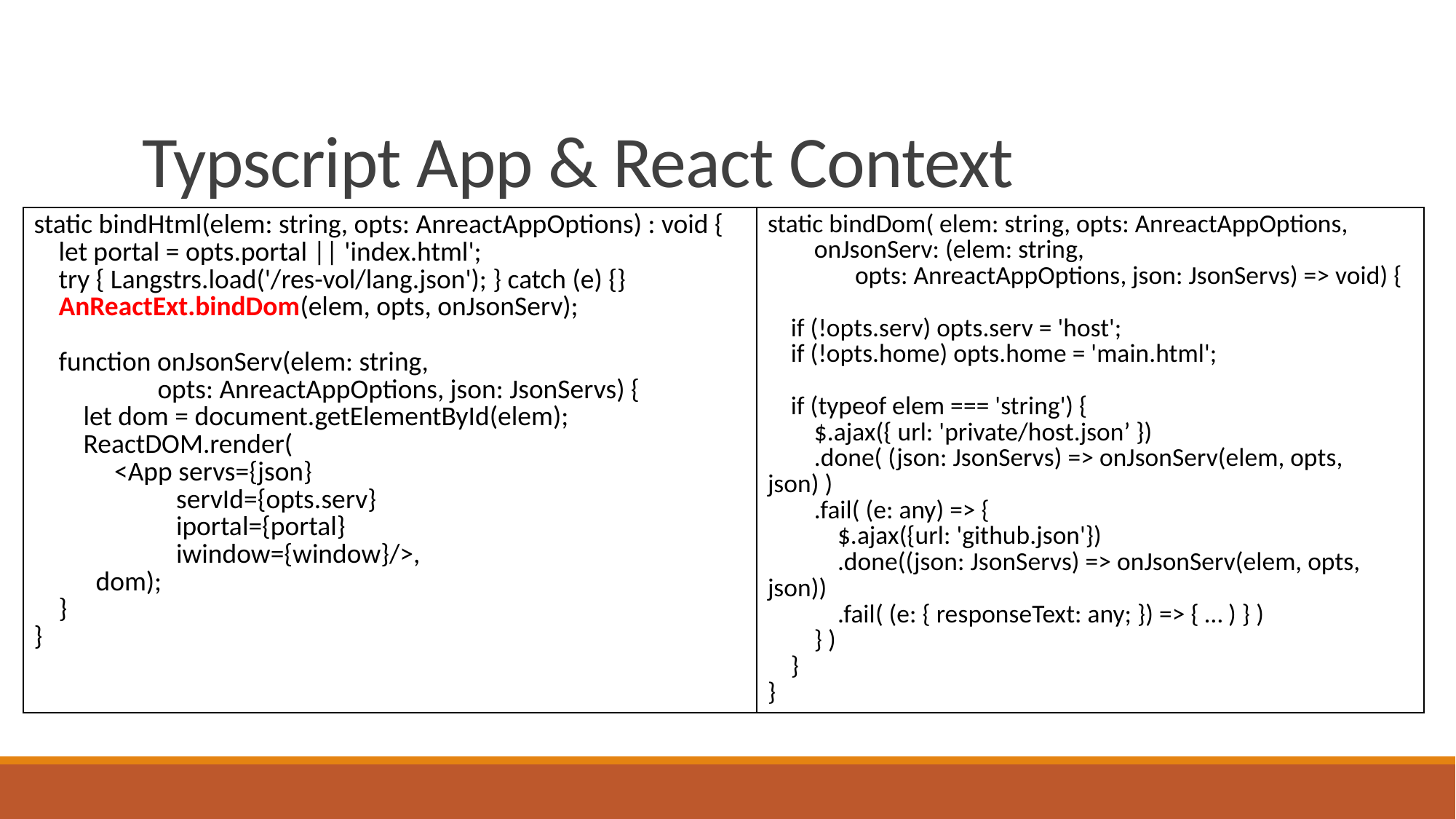

# Typscript App & React Context
| static bindHtml(elem: string, opts: AnreactAppOptions) : void { let portal = opts.portal || 'index.html'; try { Langstrs.load('/res-vol/lang.json'); } catch (e) {} AnReactExt.bindDom(elem, opts, onJsonServ); function onJsonServ(elem: string, opts: AnreactAppOptions, json: JsonServs) { let dom = document.getElementById(elem); ReactDOM.render( <App servs={json} servId={opts.serv} iportal={portal} iwindow={window}/>, dom); } } | static bindDom( elem: string, opts: AnreactAppOptions, onJsonServ: (elem: string, opts: AnreactAppOptions, json: JsonServs) => void) { if (!opts.serv) opts.serv = 'host'; if (!opts.home) opts.home = 'main.html'; if (typeof elem === 'string') { $.ajax({ url: 'private/host.json’ }) .done( (json: JsonServs) => onJsonServ(elem, opts, json) ) .fail( (e: any) => { $.ajax({url: 'github.json'}) .done((json: JsonServs) => onJsonServ(elem, opts, json)) .fail( (e: { responseText: any; }) => { … ) } ) } ) } } |
| --- | --- |